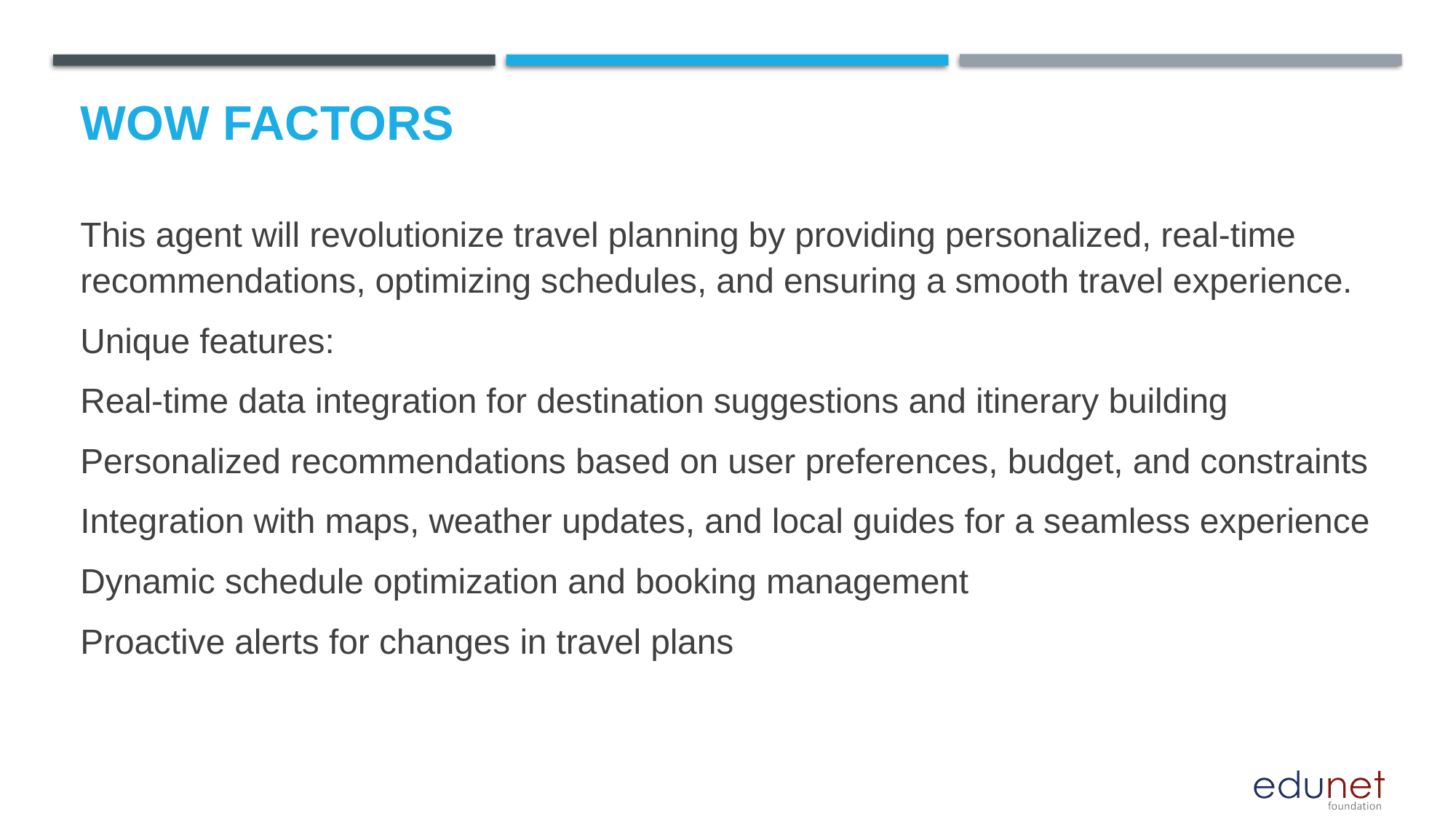

# Wow factors
This agent will revolutionize travel planning by providing personalized, real-time recommendations, optimizing schedules, and ensuring a smooth travel experience.
Unique features:
Real-time data integration for destination suggestions and itinerary building
Personalized recommendations based on user preferences, budget, and constraints
Integration with maps, weather updates, and local guides for a seamless experience
Dynamic schedule optimization and booking management
Proactive alerts for changes in travel plans